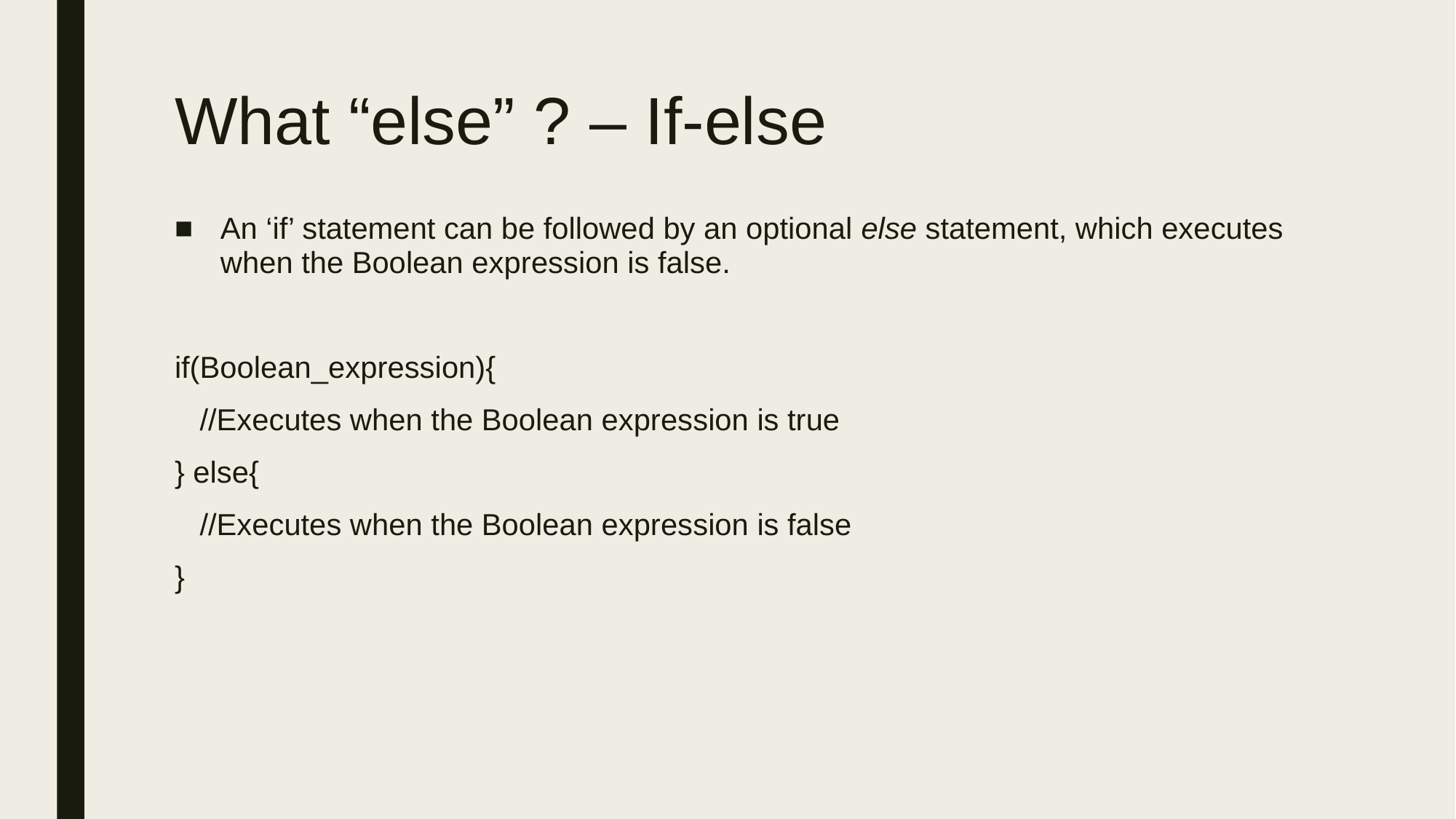

# What “else” ? – If-else
An ‘if’ statement can be followed by an optional else statement, which executes when the Boolean expression is false.

if(Boolean_expression){
   //Executes when the Boolean expression is true
} else{
   //Executes when the Boolean expression is false
}